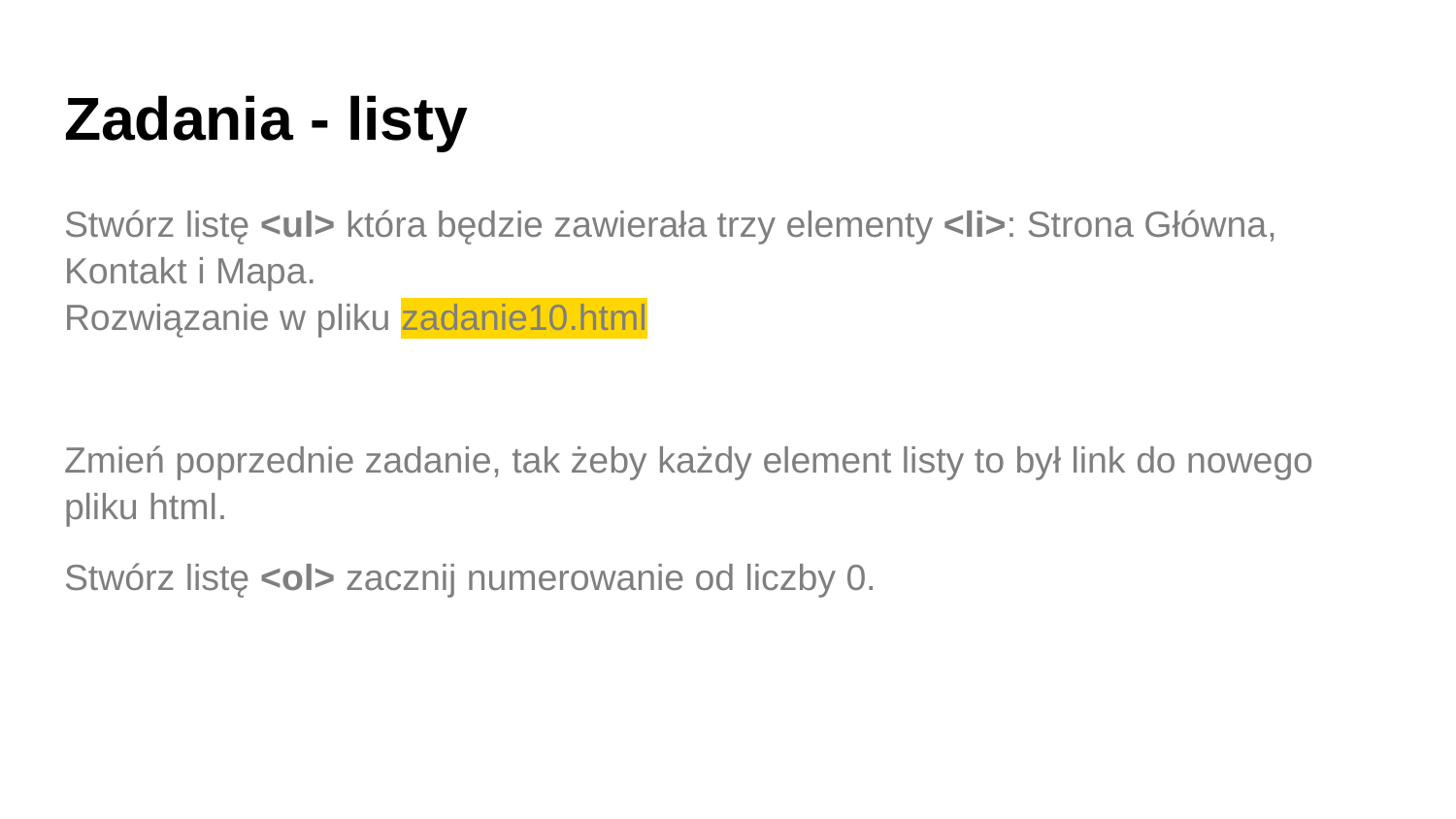

# Zadania - listy
Stwórz listę <ul> która będzie zawierała trzy elementy <li>: Strona Główna, Kontakt i Mapa.
Rozwiązanie w pliku zadanie10.html

Zmień poprzednie zadanie, tak żeby każdy element listy to był link do nowego pliku html.
Stwórz listę <ol> zacznij numerowanie od liczby 0.